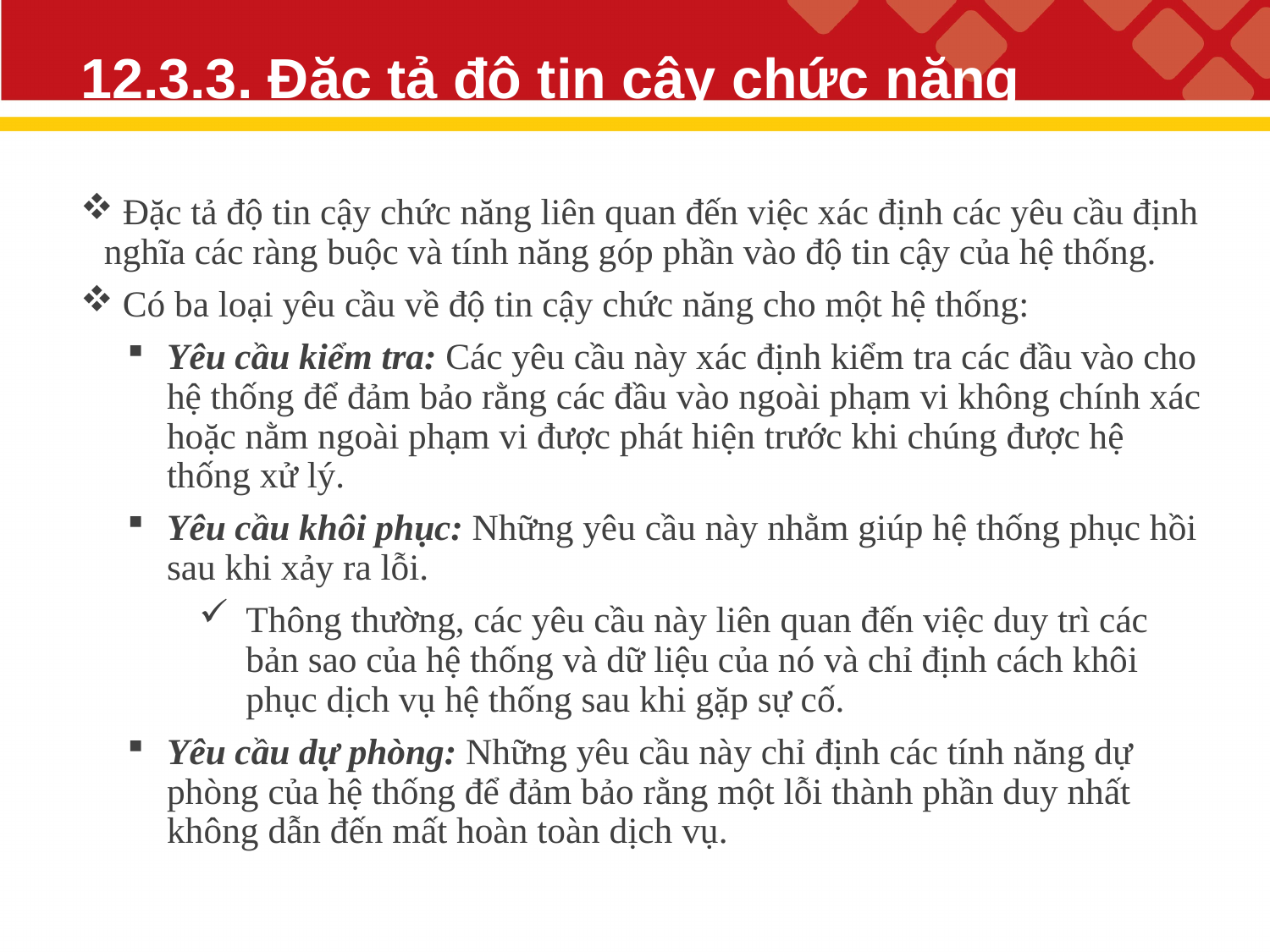

# 12.3.3. Đặc tả độ tin cậy chức năng
 Đặc tả độ tin cậy chức năng liên quan đến việc xác định các yêu cầu định nghĩa các ràng buộc và tính năng góp phần vào độ tin cậy của hệ thống.
 Có ba loại yêu cầu về độ tin cậy chức năng cho một hệ thống:
Yêu cầu kiểm tra: Các yêu cầu này xác định kiểm tra các đầu vào cho hệ thống để đảm bảo rằng các đầu vào ngoài phạm vi không chính xác hoặc nằm ngoài phạm vi được phát hiện trước khi chúng được hệ thống xử lý.
Yêu cầu khôi phục: Những yêu cầu này nhằm giúp hệ thống phục hồi sau khi xảy ra lỗi.
Thông thường, các yêu cầu này liên quan đến việc duy trì các bản sao của hệ thống và dữ liệu của nó và chỉ định cách khôi phục dịch vụ hệ thống sau khi gặp sự cố.
Yêu cầu dự phòng: Những yêu cầu này chỉ định các tính năng dự phòng của hệ thống để đảm bảo rằng một lỗi thành phần duy nhất không dẫn đến mất hoàn toàn dịch vụ.